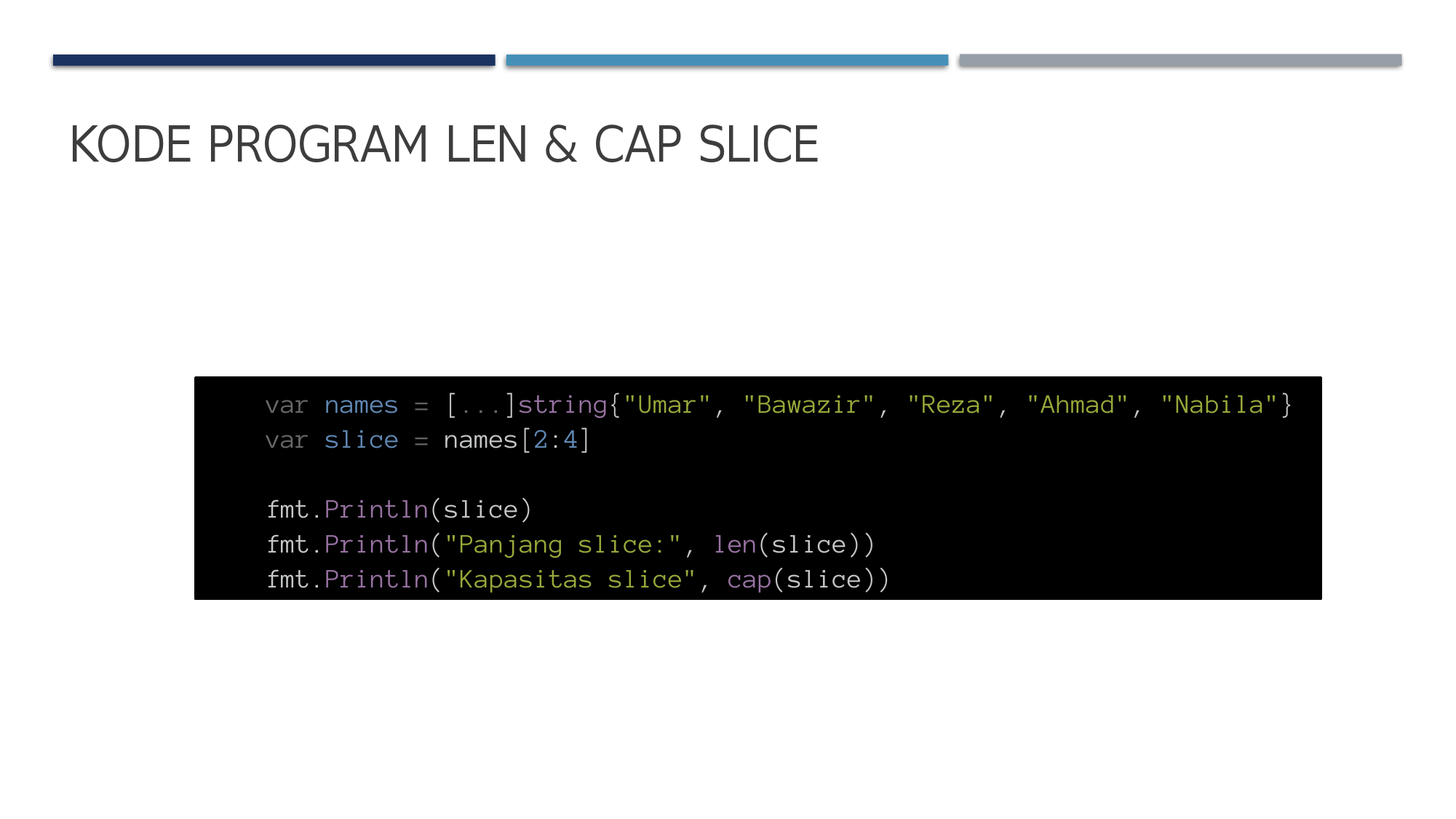

# Kode Program len & cap SLICE
    var names = [...]string{"Umar", "Bawazir", "Reza", "Ahmad", "Nabila"}
    var slice = names[2:4]

    fmt.Println(slice)
    fmt.Println("Panjang slice:", len(slice))
    fmt.Println("Kapasitas slice", cap(slice))